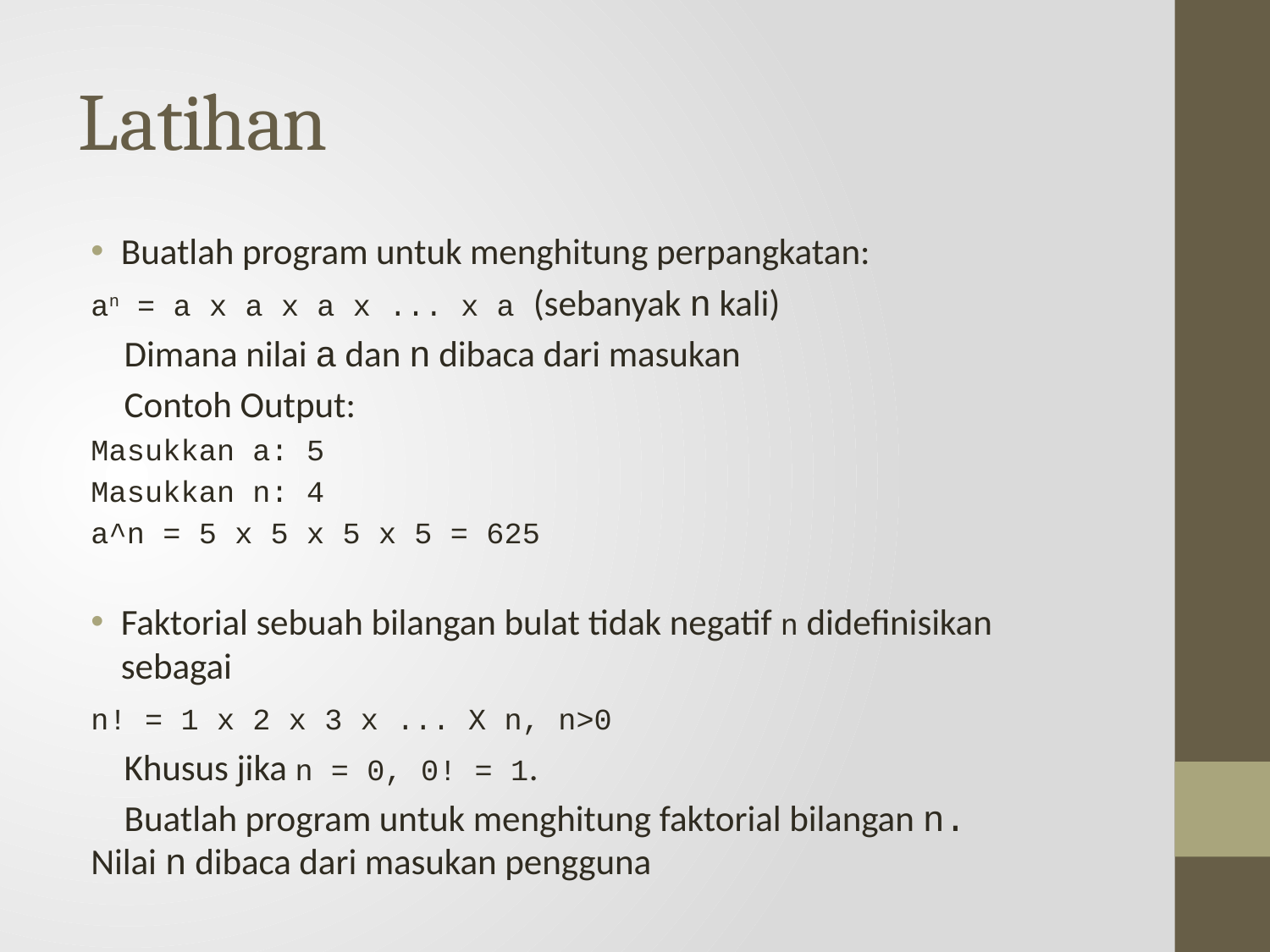

# Latihan
Buatlah program untuk menghitung perpangkatan:
	an = a x a x a x ... x a (sebanyak n kali)
    Dimana nilai a dan n dibaca dari masukan
    Contoh Output:
	Masukkan a: 5
	Masukkan n: 4
	a^n = 5 x 5 x 5 x 5 = 625

Faktorial sebuah bilangan bulat tidak negatif n didefinisikan sebagai
	n! = 1 x 2 x 3 x ... X n, n>0
    Khusus jika n = 0, 0! = 1.
    Buatlah program untuk menghitung faktorial bilangan n.      Nilai n dibaca dari masukan pengguna